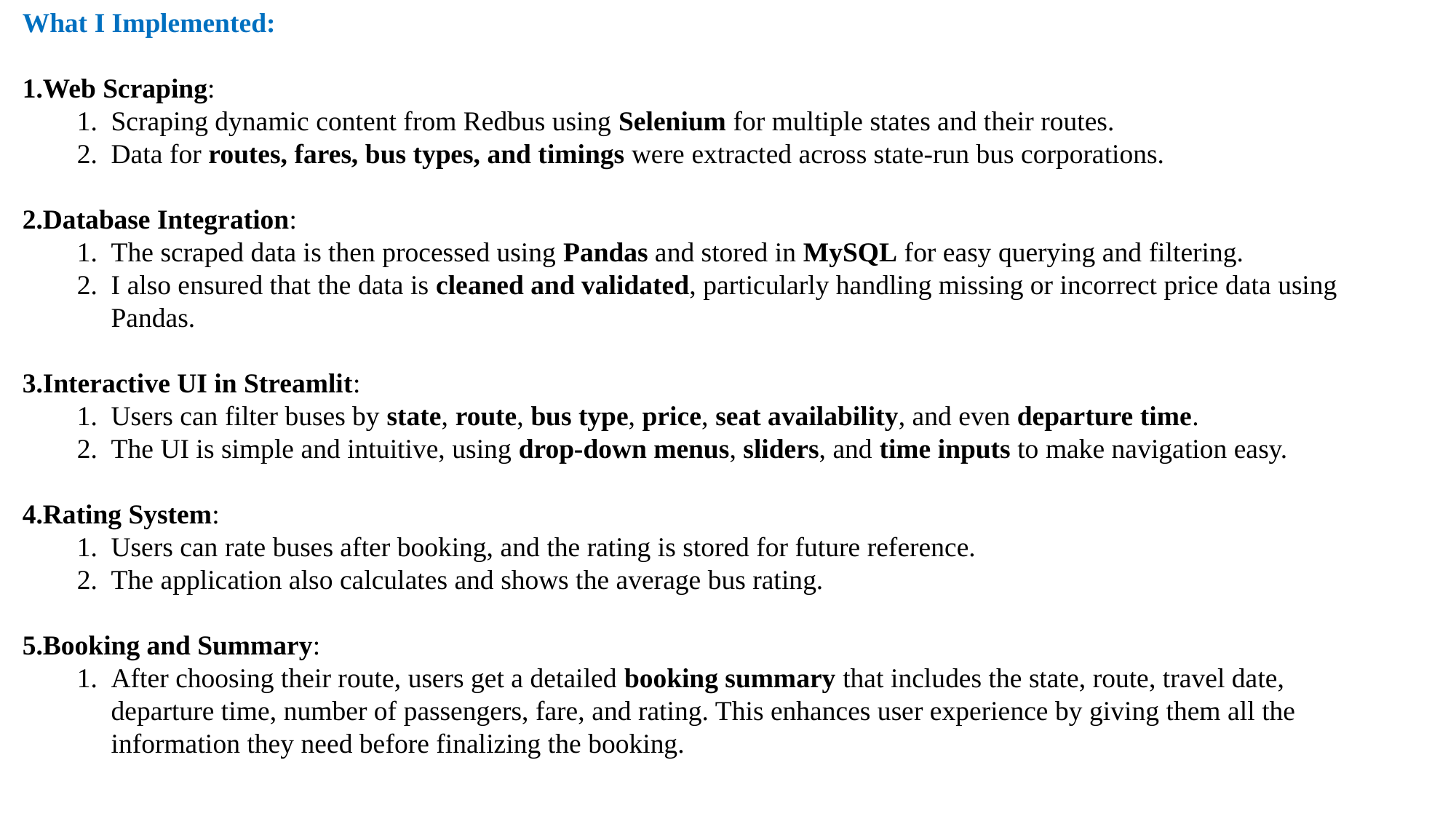

What I Implemented:

Web Scraping:
Scraping dynamic content from Redbus using Selenium for multiple states and their routes.
Data for routes, fares, bus types, and timings were extracted across state-run bus corporations.

Database Integration:
The scraped data is then processed using Pandas and stored in MySQL for easy querying and filtering.
I also ensured that the data is cleaned and validated, particularly handling missing or incorrect price data using Pandas.

Interactive UI in Streamlit:
Users can filter buses by state, route, bus type, price, seat availability, and even departure time.
The UI is simple and intuitive, using drop-down menus, sliders, and time inputs to make navigation easy.

Rating System:
Users can rate buses after booking, and the rating is stored for future reference.
The application also calculates and shows the average bus rating.

Booking and Summary:
After choosing their route, users get a detailed booking summary that includes the state, route, travel date, departure time, number of passengers, fare, and rating. This enhances user experience by giving them all the information they need before finalizing the booking.